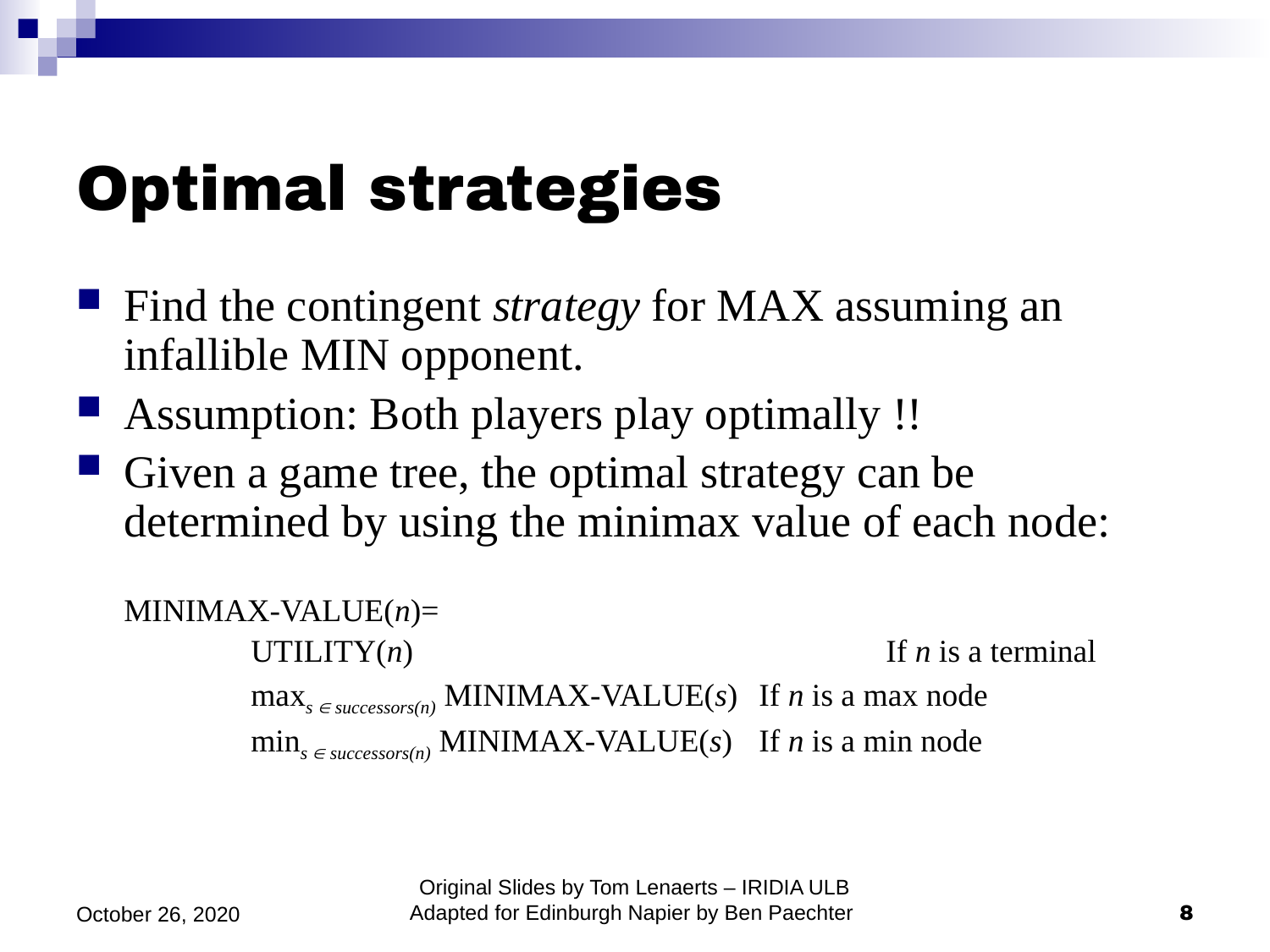

# Optimal strategies
Find the contingent strategy for MAX assuming an infallible MIN opponent.
Assumption: Both players play optimally !!
Given a game tree, the optimal strategy can be determined by using the minimax value of each node:

	MINIMAX-VALUE(n)=
		UTILITY(n)				If n is a terminal
		maxs ∈ successors(n) MINIMAX-VALUE(s) 	If n is a max node
		mins ∈ successors(n) MINIMAX-VALUE(s) 	If n is a min node

October 26, 2020
Original Slides by Tom Lenaerts – IRIDIA ULB
Adapted for Edinburgh Napier by Ben Paechter
8